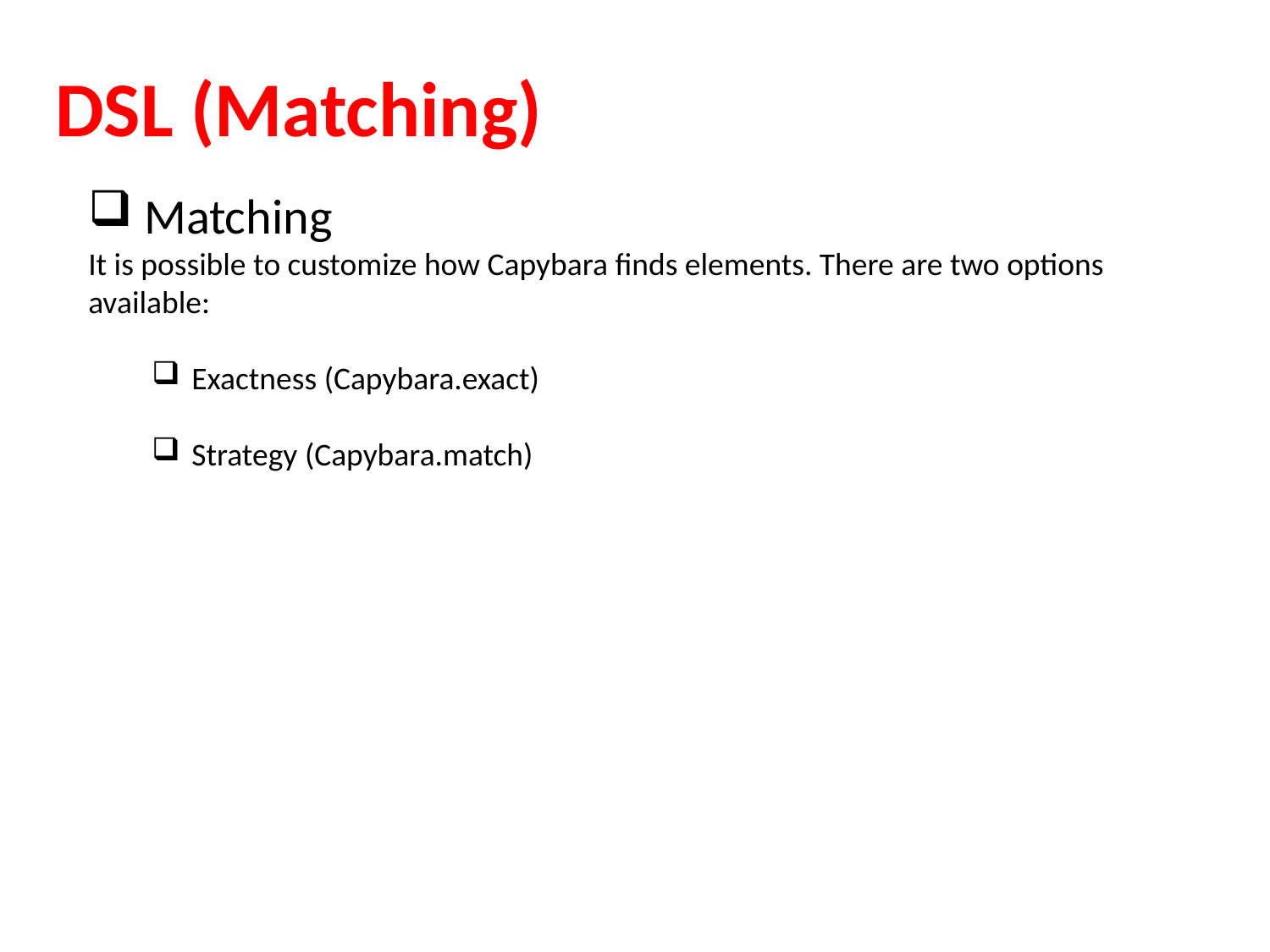

# DSL (Matching)
 Matching
It is possible to customize how Capybara finds elements. There are two options available:

Exactness (Capybara.exact)

Strategy (Capybara.match)